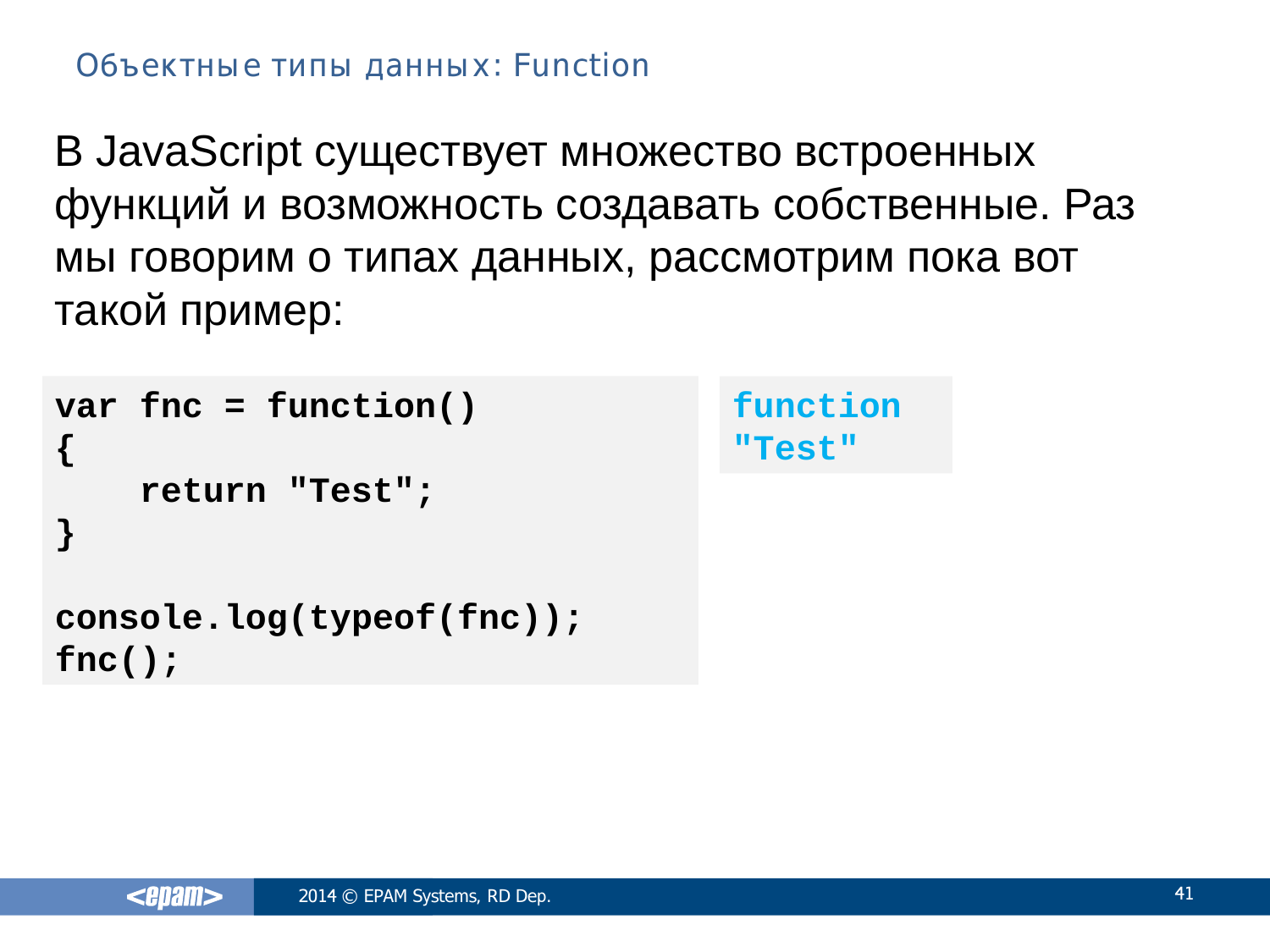

# Объектные типы данных: Function
В JavaScript существует множество встроенных функций и возможность создавать собственные. Раз мы говорим о типах данных, рассмотрим пока вот такой пример:
var fnc = function()
{
    return "Test";
}

console.log(typeof(fnc));
fnc();
function
"Test"
41
2014 © EPAM Systems, RD Dep.